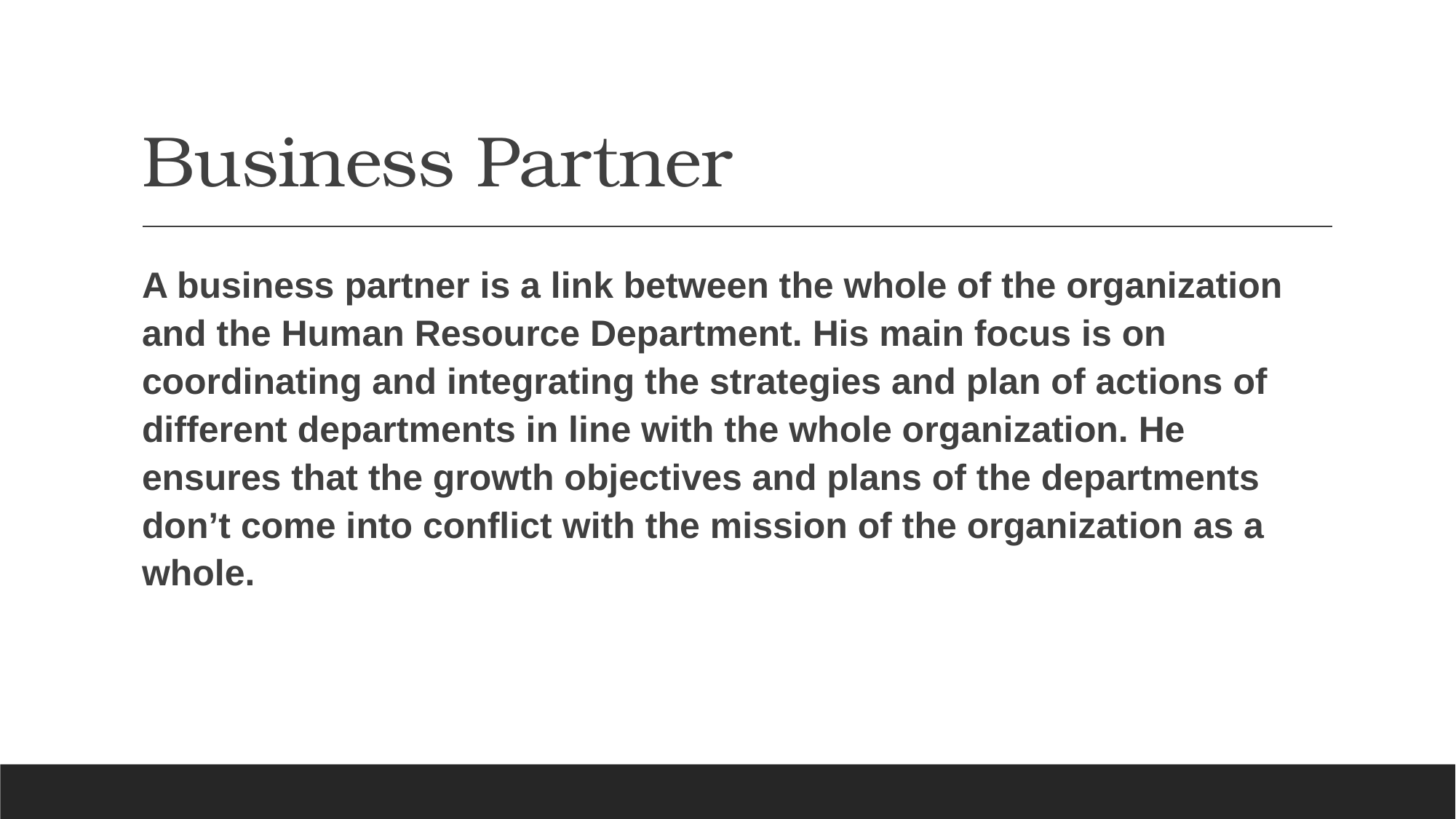

# Business Partner
A business partner is a link between the whole of the organization and the Human Resource Department. His main focus is on coordinating and integrating the strategies and plan of actions of different departments in line with the whole organization. He ensures that the growth objectives and plans of the departments don’t come into conflict with the mission of the organization as a whole.